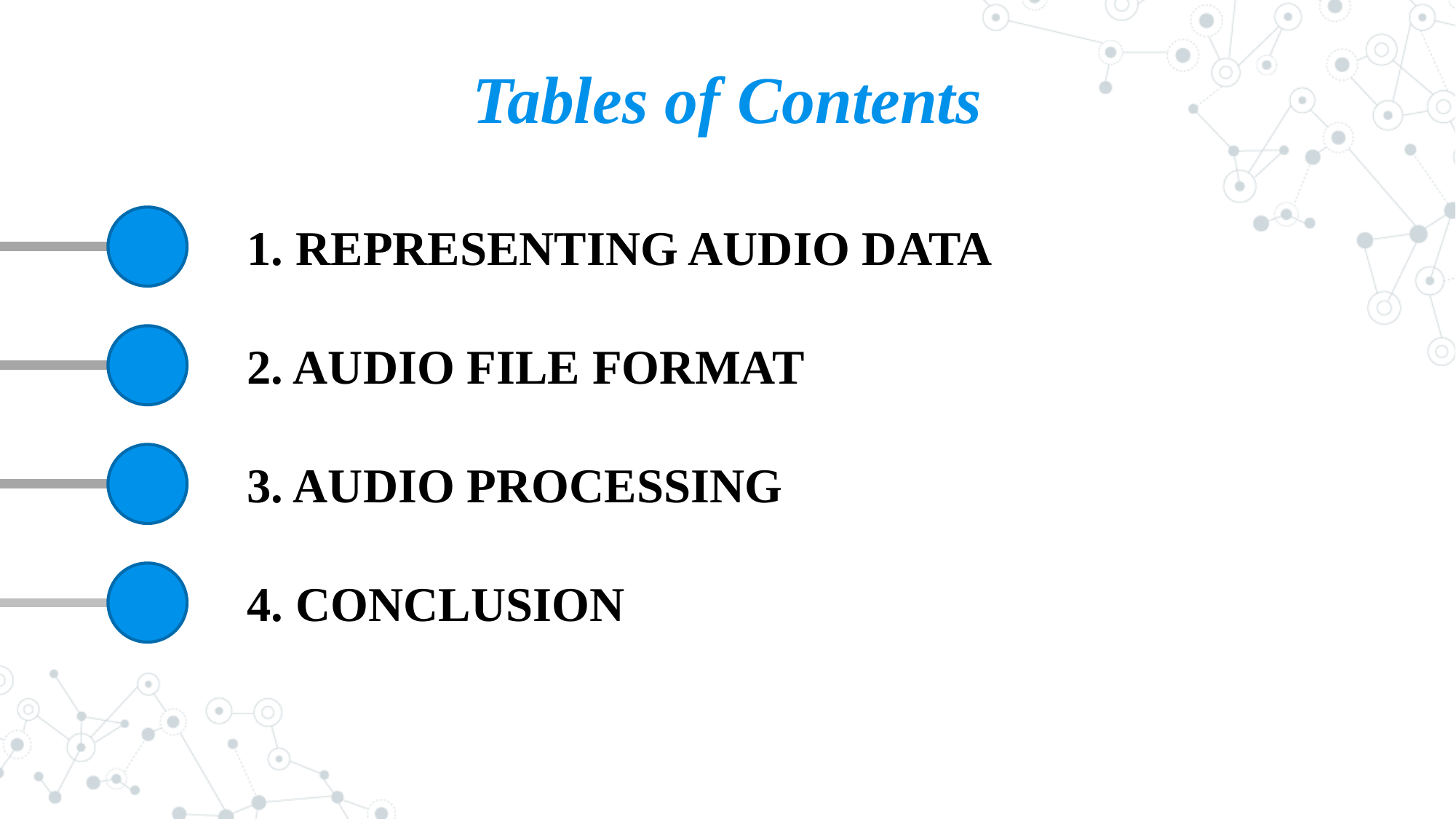

# Tables of Contents

1. REPRESENTING AUDIO DATA

2. AUDIO FILE FORMAT

3. AUDIO PROCESSING

4. CONCLUSION